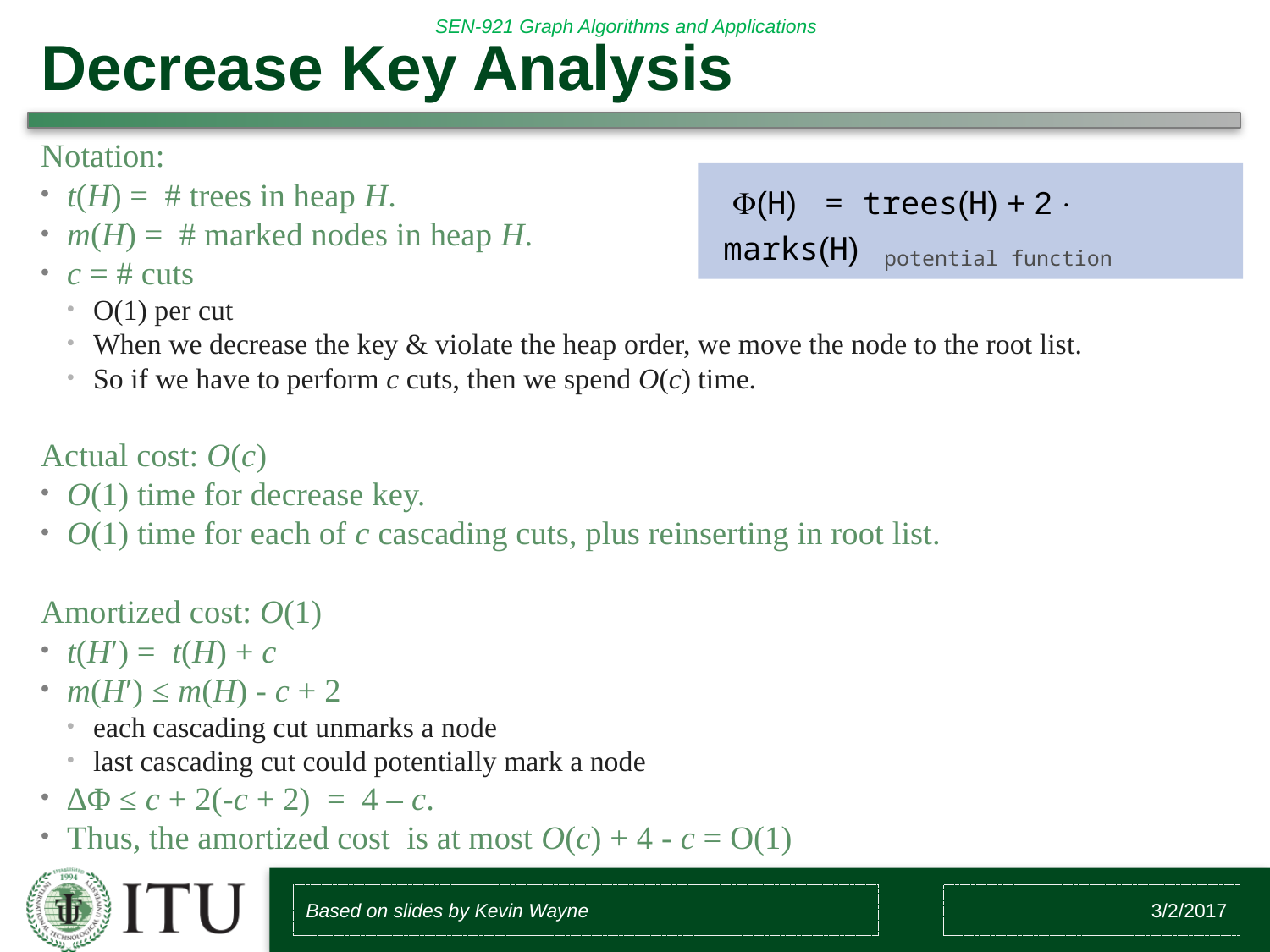

# Decrease Key Analysis
Notation:
t(H) =  # trees in heap H.
m(H) =  # marked nodes in heap H.
c = # cuts
O(1) per cut
When we decrease the key & violate the heap order, we move the node to the root list.
So if we have to perform c cuts, then we spend O(c) time.

Actual cost: O(c)
O(1) time for decrease key.
O(1) time for each of c cascading cuts, plus reinserting in root list.

Amortized cost: O(1)
t(H′) =  t(H) + c
m(H′) ≤ m(H) - c + 2
each cascading cut unmarks a node
last cascading cut could potentially mark a node
∆Φ ≤ c + 2(-c + 2)  =  4 – c.
Thus, the amortized cost  is at most O(c) + 4 - c = O(1)
 Φ(H)  = trees(H) + 2 ⋅ marks(H)
potential function
Based on slides by Kevin Wayne
3/2/2017